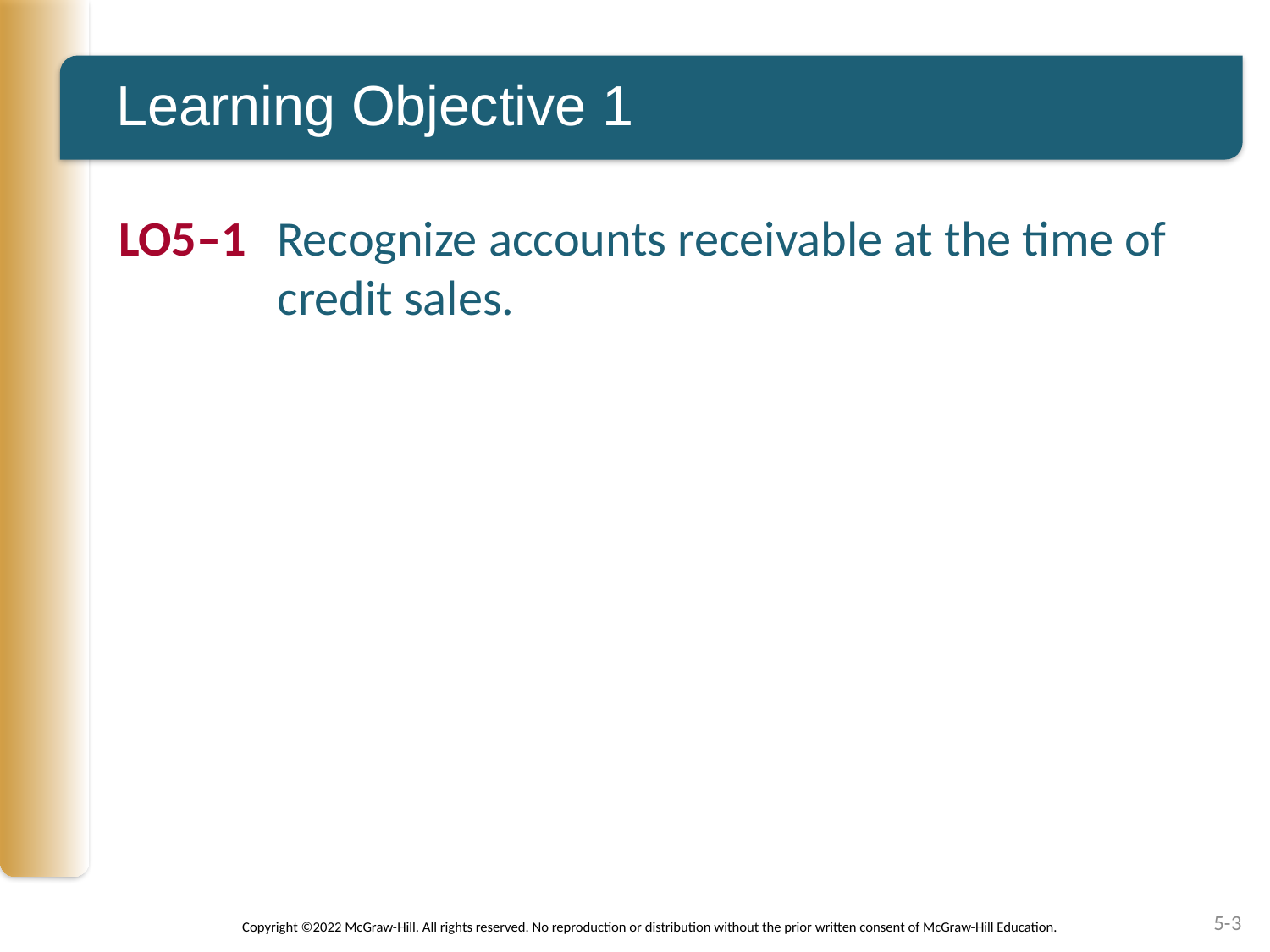

# Learning Objective 1
LO5–1	Recognize accounts receivable at the time of credit sales.
5-3
Copyright ©2022 McGraw-Hill. All rights reserved. No reproduction or distribution without the prior written consent of McGraw-Hill Education.